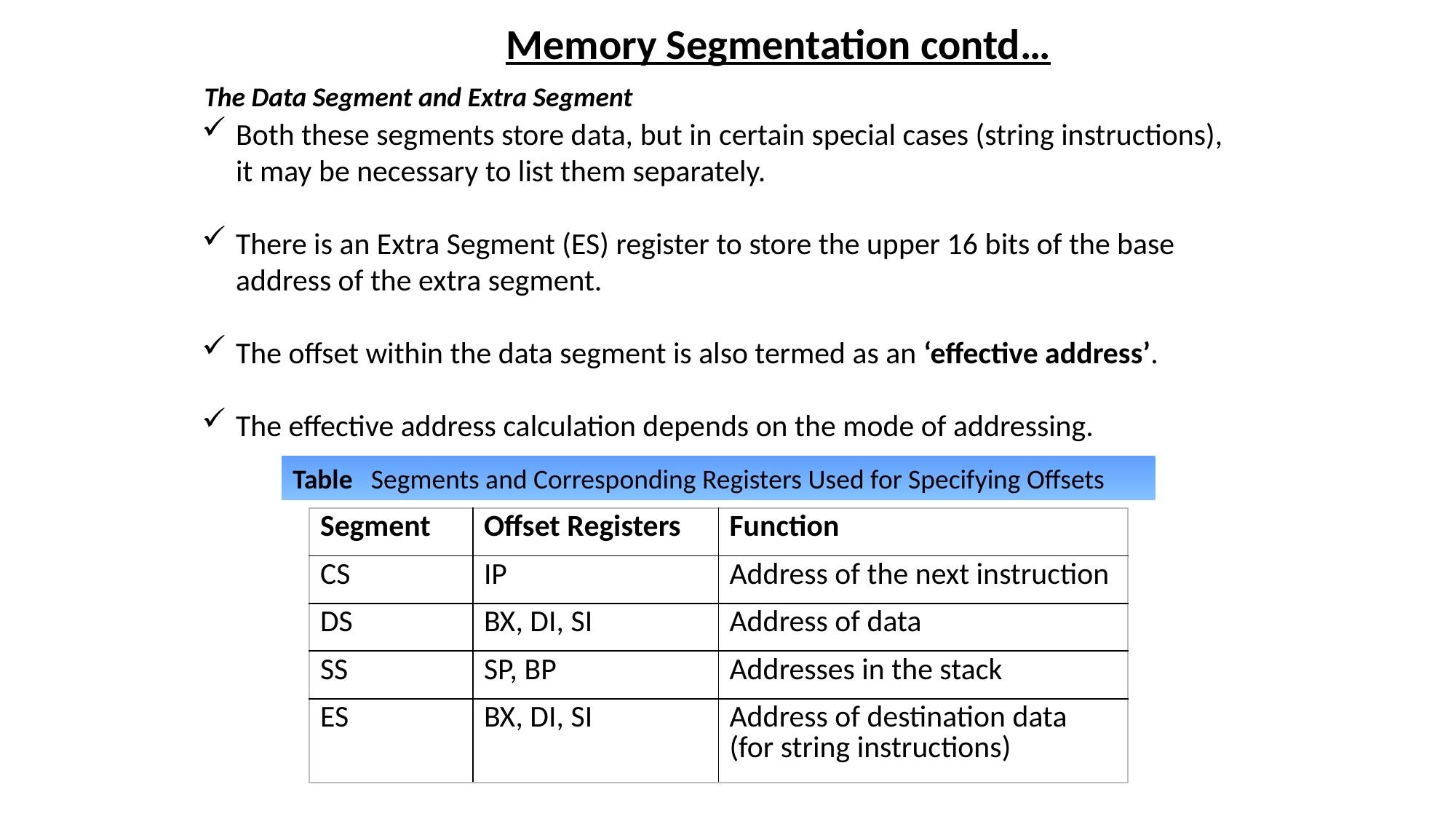

Memory Segmentation contd…
The Data Segment and Extra Segment
Both these segments store data, but in certain special cases (string instructions), it may be necessary to list them separately.

There is an Extra Segment (ES) register to store the upper 16 bits of the base address of the extra segment.

The offset within the data segment is also termed as an ‘effective address’.

The effective address calculation depends on the mode of addressing.
Table   Segments and Corresponding Registers Used for Specifying Offsets
| Segment | Offset Registers | Function |
| --- | --- | --- |
| CS | IP | Address of the next instruction |
| DS | BX, DI, SI | Address of data |
| SS | SP, BP | Addresses in the stack |
| ES | BX, DI, SI | Address of destination data (for string instructions) |